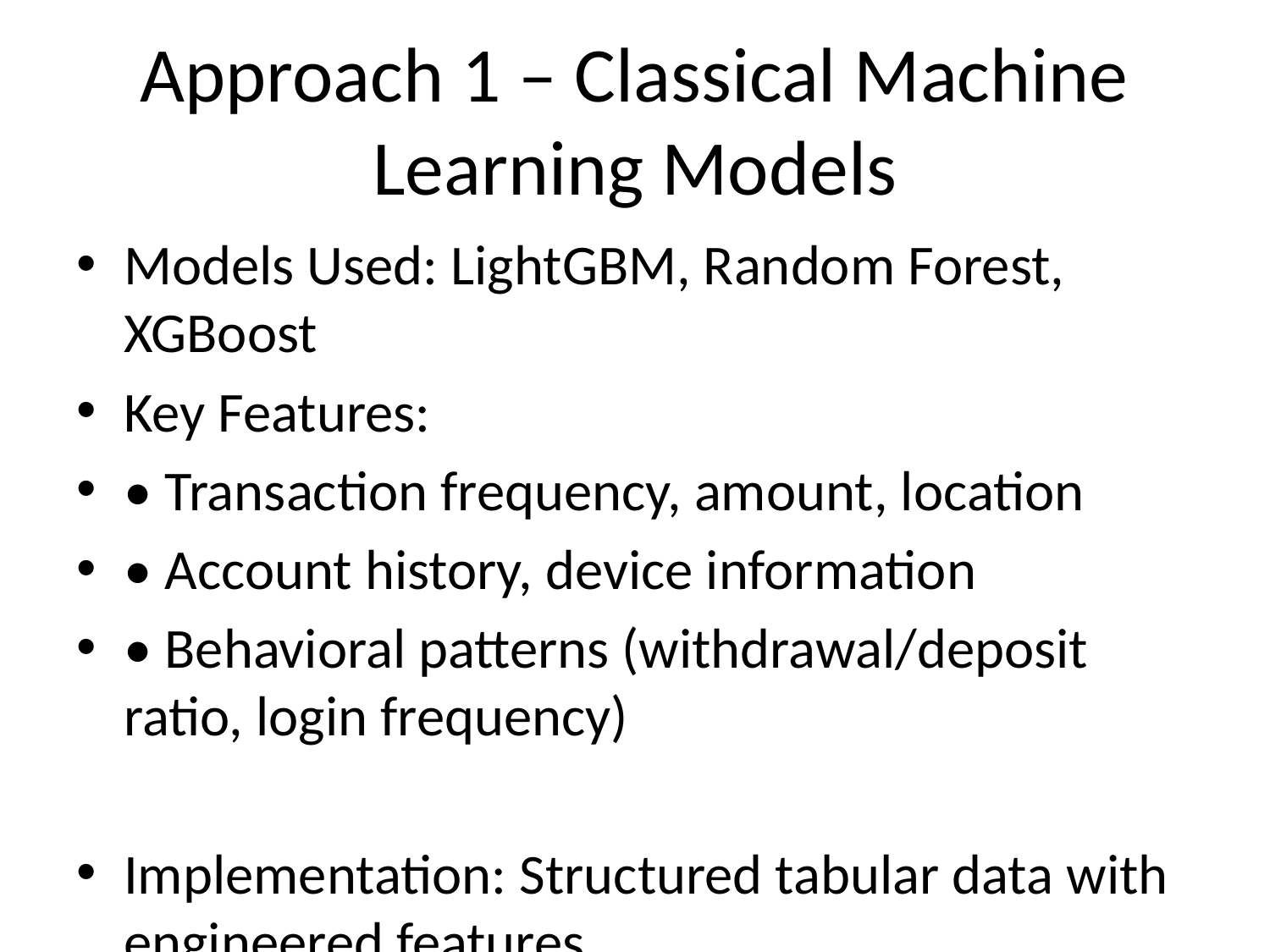

# Approach 1 – Classical Machine Learning Models
Models Used: LightGBM, Random Forest, XGBoost
Key Features:
• Transaction frequency, amount, location
• Account history, device information
• Behavioral patterns (withdrawal/deposit ratio, login frequency)

Implementation: Structured tabular data with engineered features